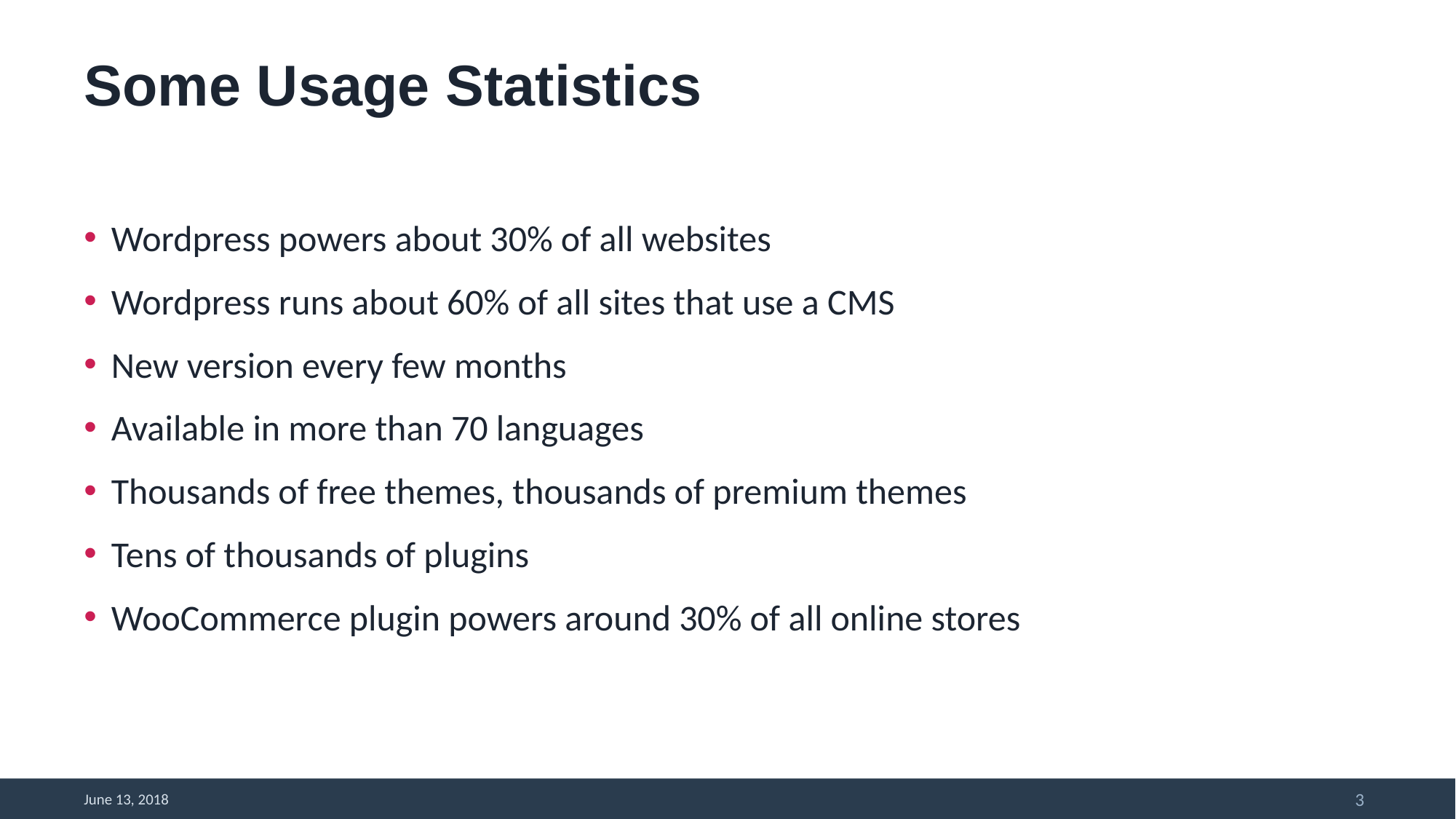

# Some Usage Statistics
Wordpress powers about 30% of all websites
Wordpress runs about 60% of all sites that use a CMS
New version every few months
Available in more than 70 languages
Thousands of free themes, thousands of premium themes
Tens of thousands of plugins
WooCommerce plugin powers around 30% of all online stores
3
June 13, 2018